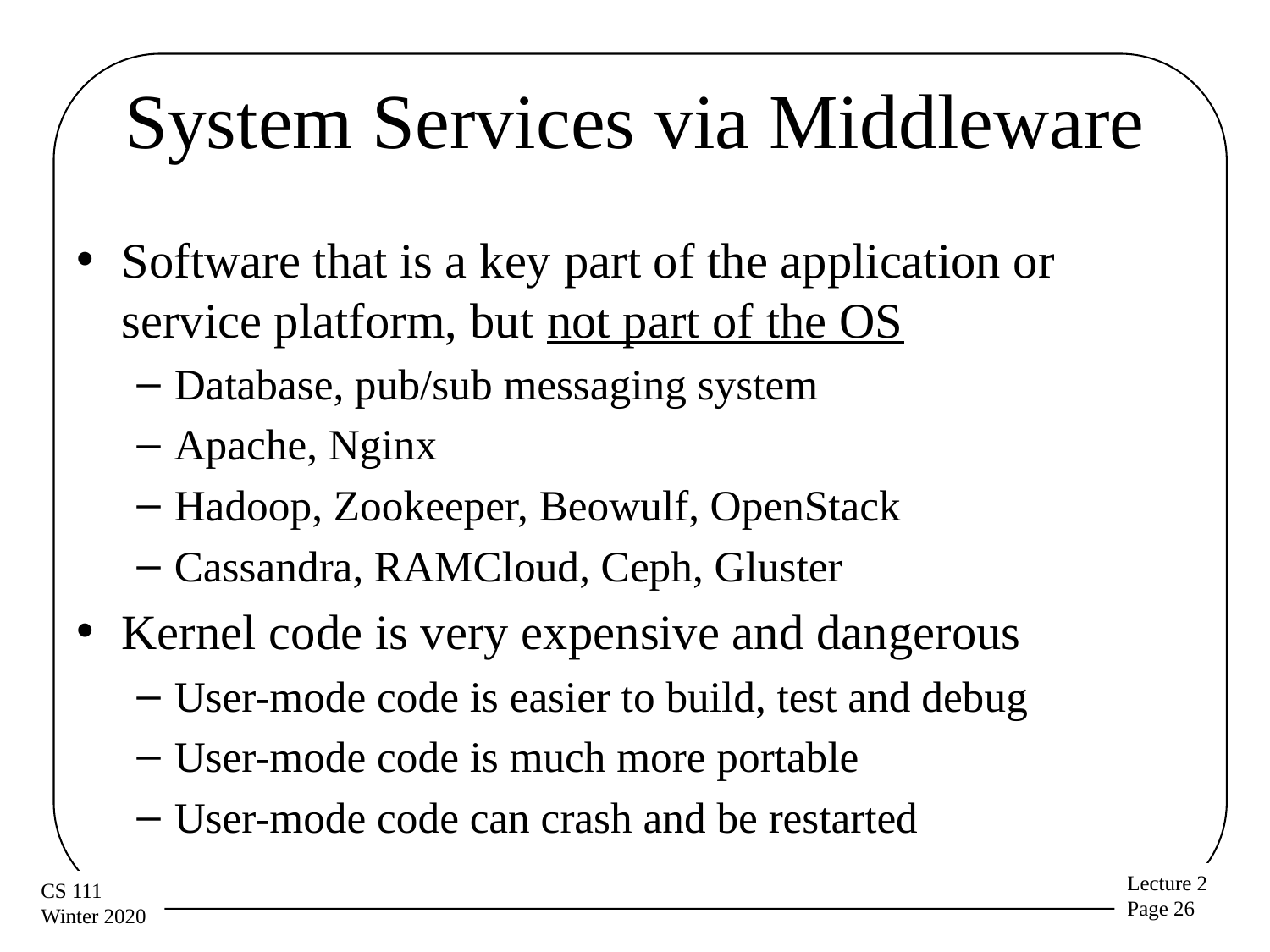

# System Services via Middleware
Software that is a key part of the application or service platform, but not part of the OS
Database, pub/sub messaging system
Apache, Nginx
Hadoop, Zookeeper, Beowulf, OpenStack
Cassandra, RAMCloud, Ceph, Gluster
Kernel code is very expensive and dangerous
User-mode code is easier to build, test and debug
User-mode code is much more portable
User-mode code can crash and be restarted